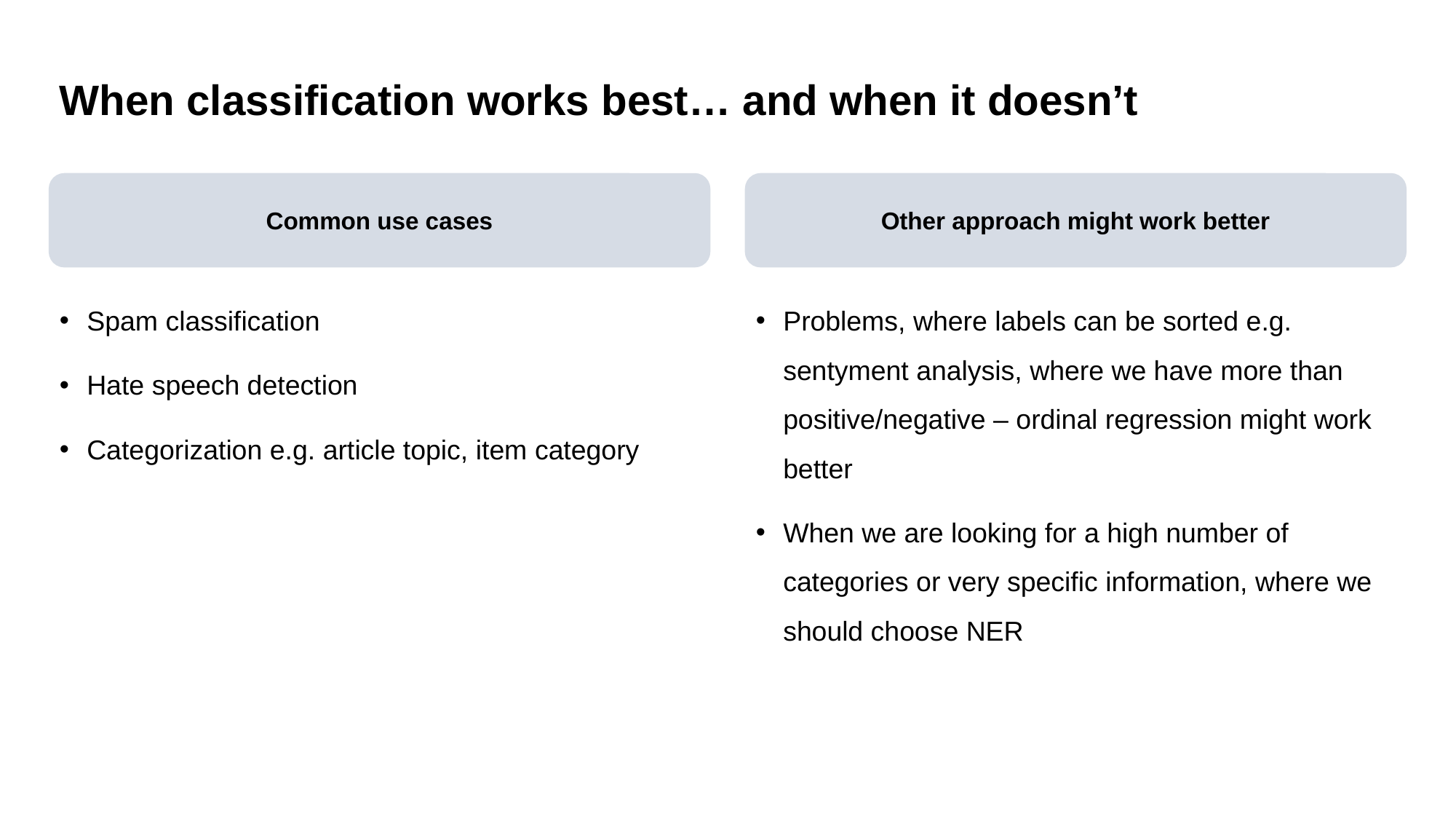

When classification works best… and when it doesn’t
Common use cases
Other approach might work better
Spam classification
Hate speech detection
Categorization e.g. article topic, item category

Problems, where labels can be sorted e.g. sentyment analysis, where we have more than positive/negative – ordinal regression might work better
When we are looking for a high number of categories or very specific information, where we should choose NER